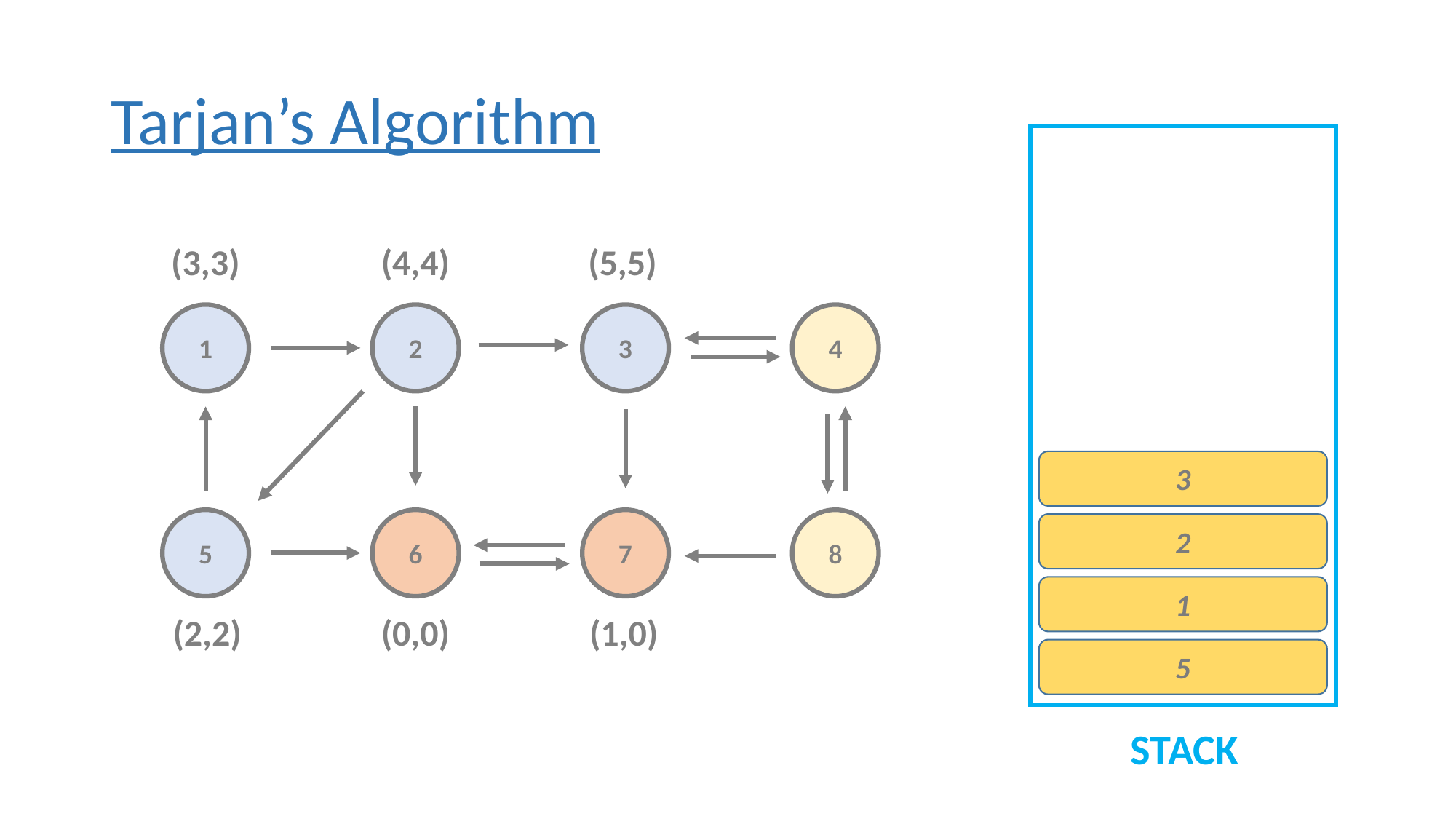

# Tarjan’s Algorithm

(4,4)
(5,5)
(3,3)
1
2
3
4
3
5
6
7
8
2
1
(2,2)
(1,0)
(0,0)
5
STACK